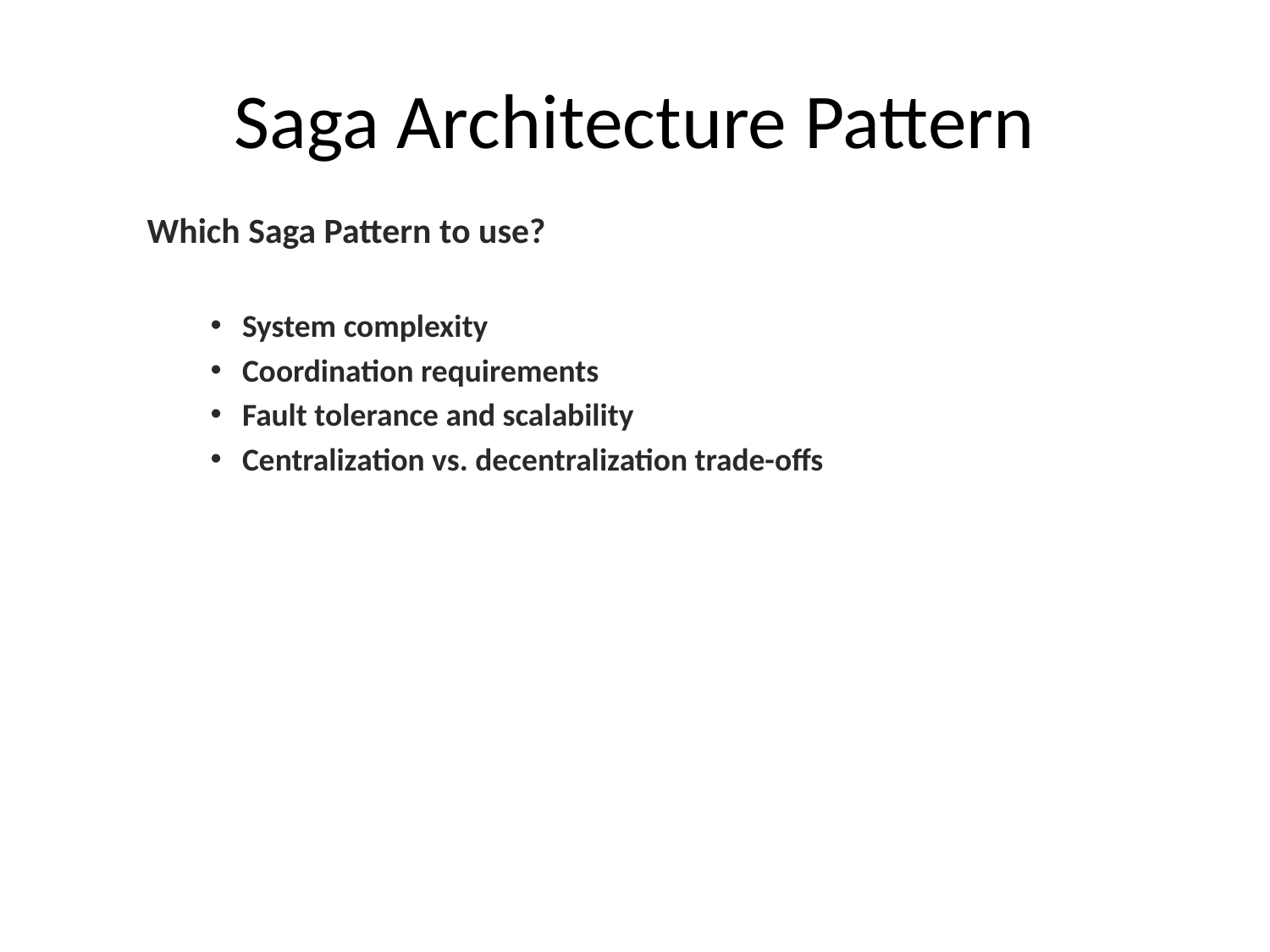

# Saga Architecture Pattern
Which Saga Pattern to use?

System complexity
Coordination requirements
Fault tolerance and scalability
Centralization vs. decentralization trade-offs